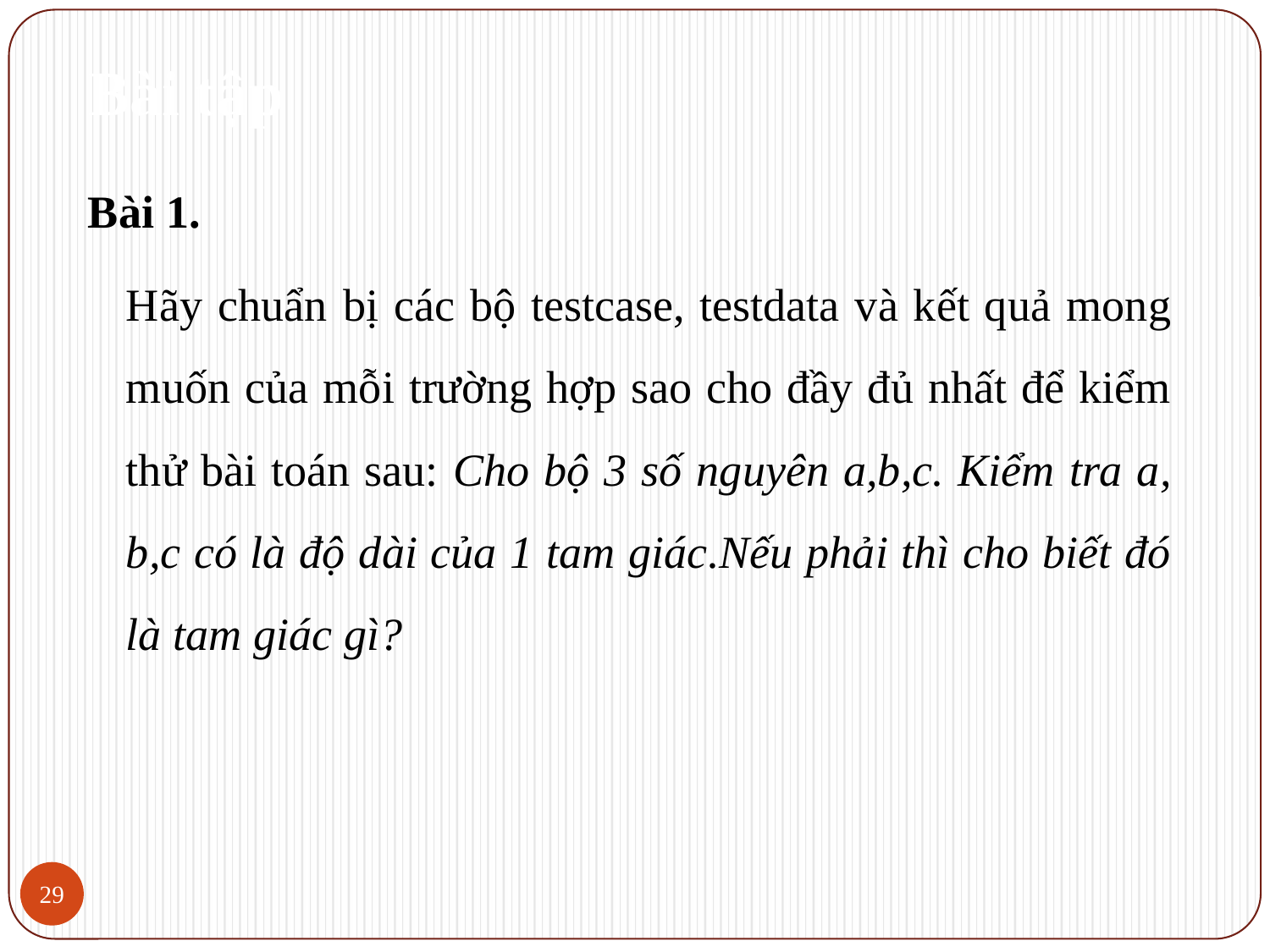

# Bài tập
Bài 1.
	Hãy chuẩn bị các bộ testcase, testdata và kết quả mong muốn của mỗi trường hợp sao cho đầy đủ nhất để kiểm thử bài toán sau: Cho bộ 3 số nguyên a,b,c. Kiểm tra a, b,c có là độ dài của 1 tam giác.Nếu phải thì cho biết đó là tam giác gì?

29